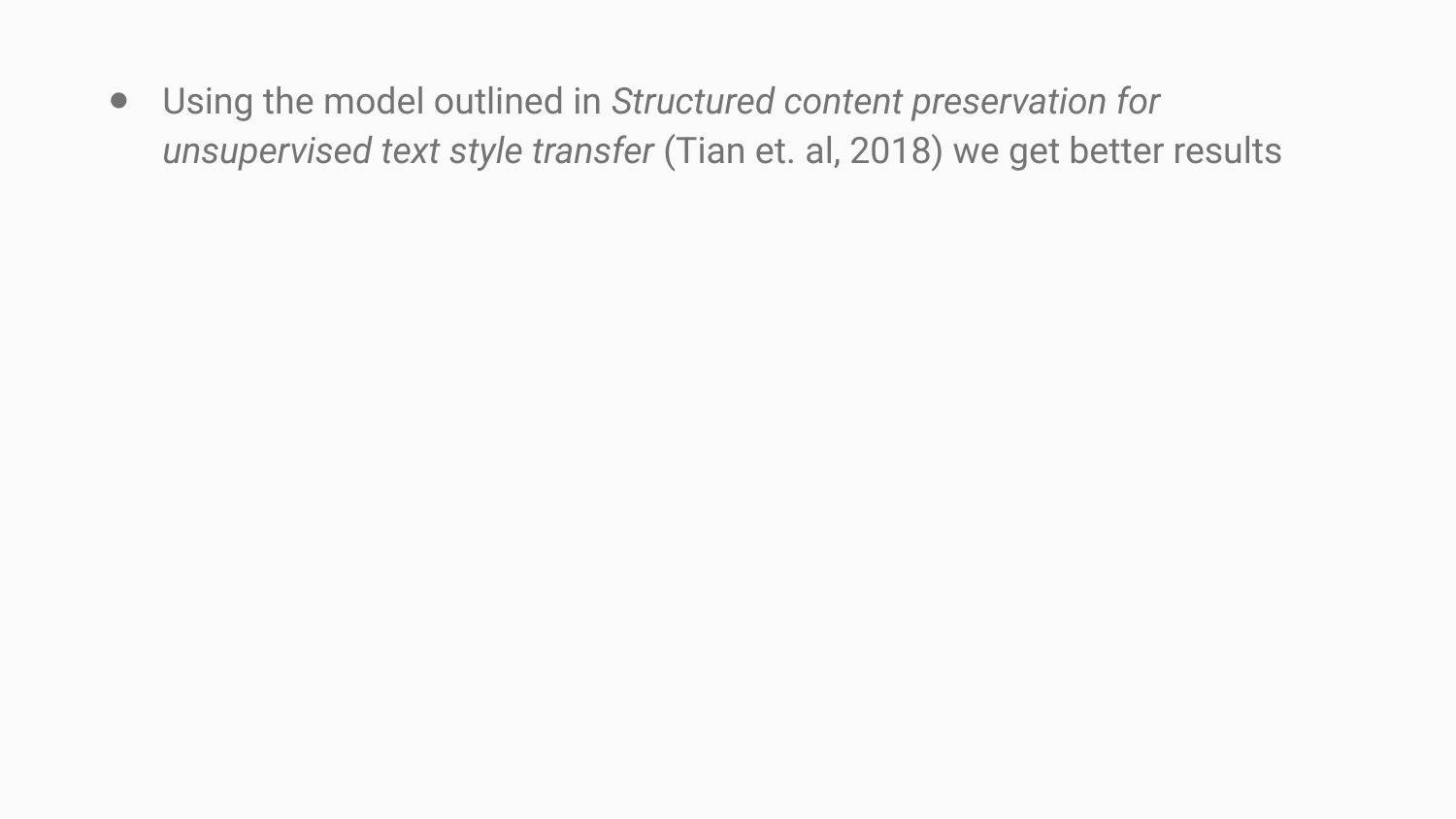

Using the model outlined in Structured content preservation for unsupervised text style transfer (Tian et. al, 2018) we get better results